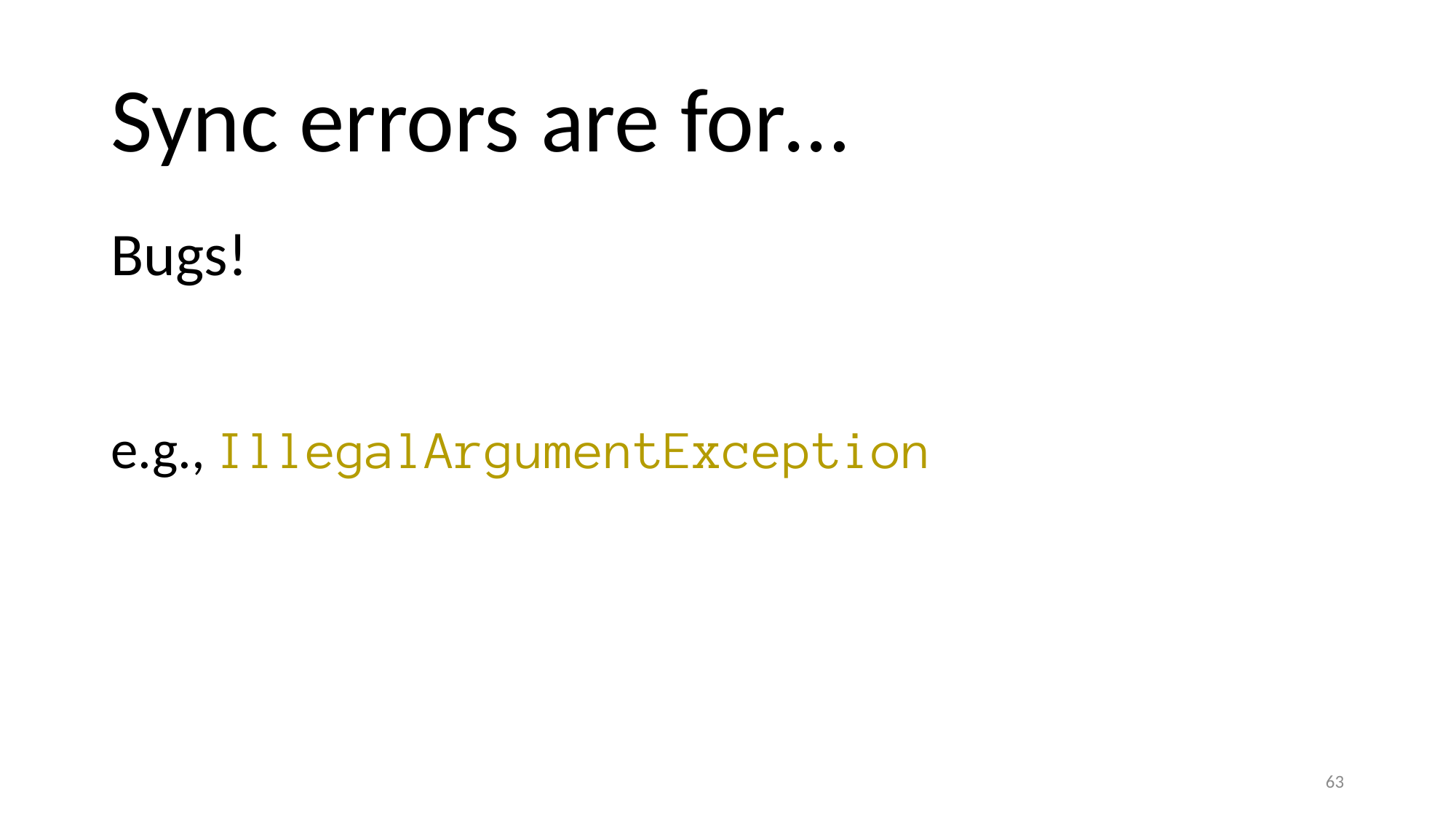

# Sync errors are for…
Bugs!

e.g., IllegalArgumentException
63